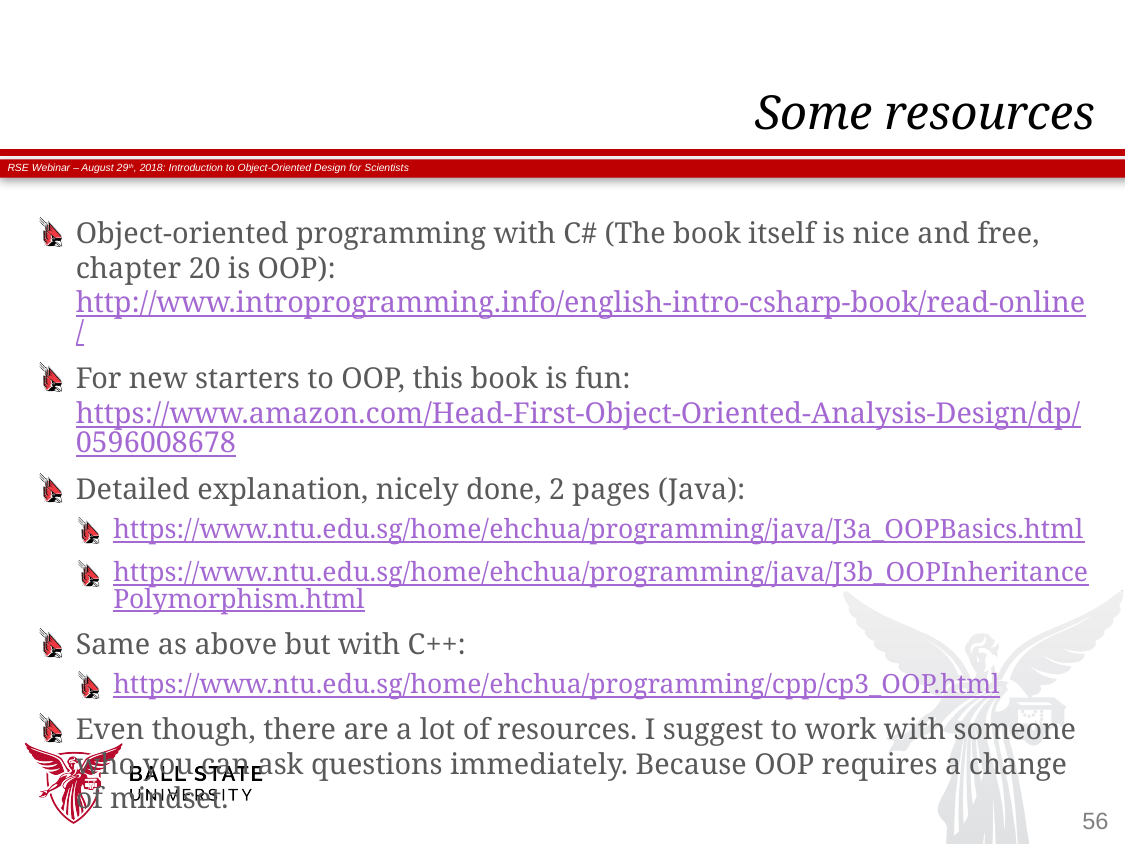

# Some resources
Object-oriented programming with C# (The book itself is nice and free, chapter 20 is OOP): http://www.introprogramming.info/english-intro-csharp-book/read-online/
For new starters to OOP, this book is fun: https://www.amazon.com/Head-First-Object-Oriented-Analysis-Design/dp/0596008678
Detailed explanation, nicely done, 2 pages (Java):
https://www.ntu.edu.sg/home/ehchua/programming/java/J3a_OOPBasics.html
https://www.ntu.edu.sg/home/ehchua/programming/java/J3b_OOPInheritancePolymorphism.html
Same as above but with C++:
https://www.ntu.edu.sg/home/ehchua/programming/cpp/cp3_OOP.html
Even though, there are a lot of resources. I suggest to work with someone who you can ask questions immediately. Because OOP requires a change of mindset.
56